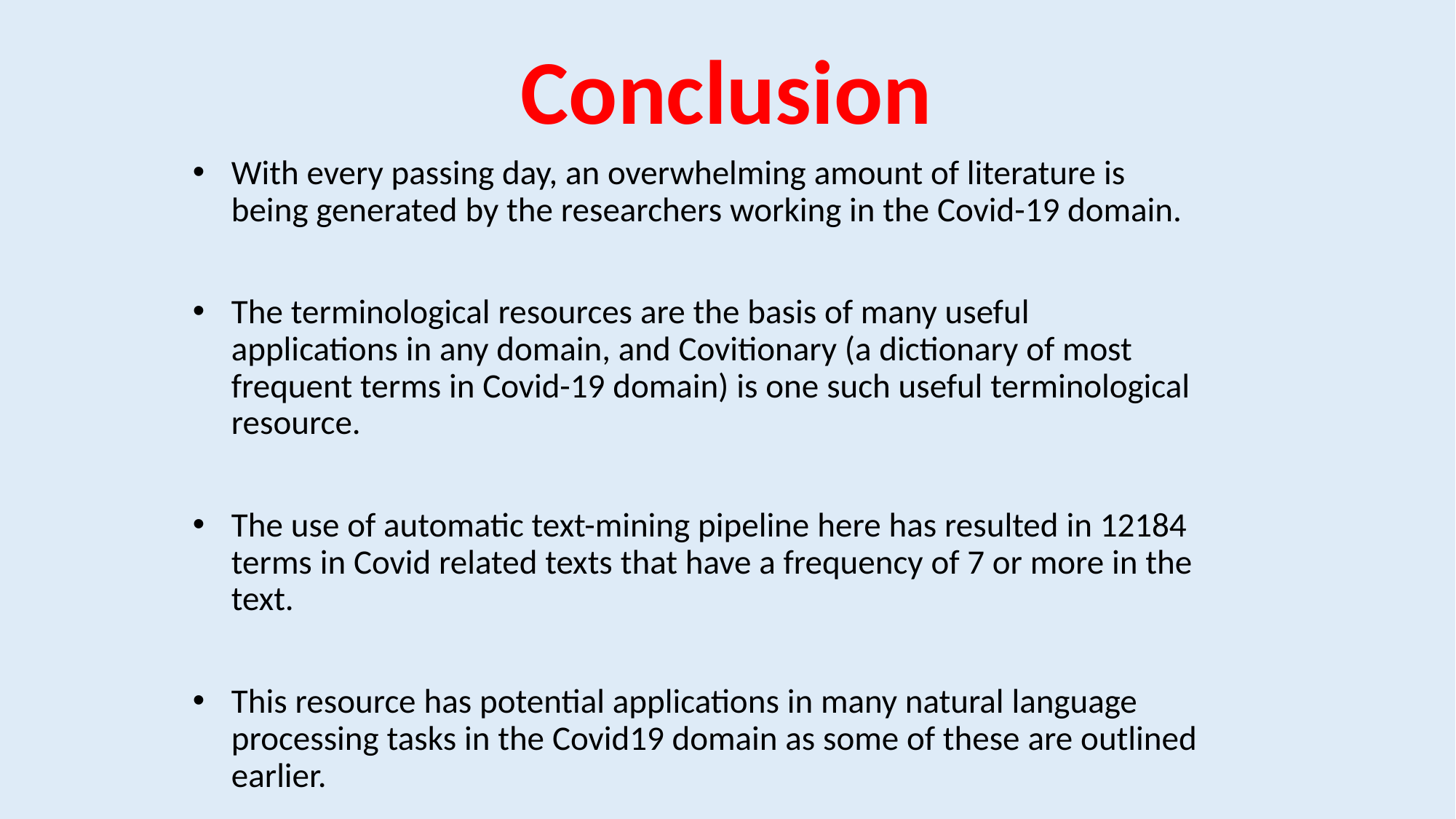

# Conclusion
With every passing day, an overwhelming amount of literature is being generated by the researchers working in the Covid-19 domain.

The terminological resources are the basis of many useful applications in any domain, and Covitionary (a dictionary of most frequent terms in Covid-19 domain) is one such useful terminological resource.

The use of automatic text-mining pipeline here has resulted in 12184 terms in Covid related texts that have a frequency of 7 or more in the text.

This resource has potential applications in many natural language processing tasks in the Covid19 domain as some of these are outlined earlier.